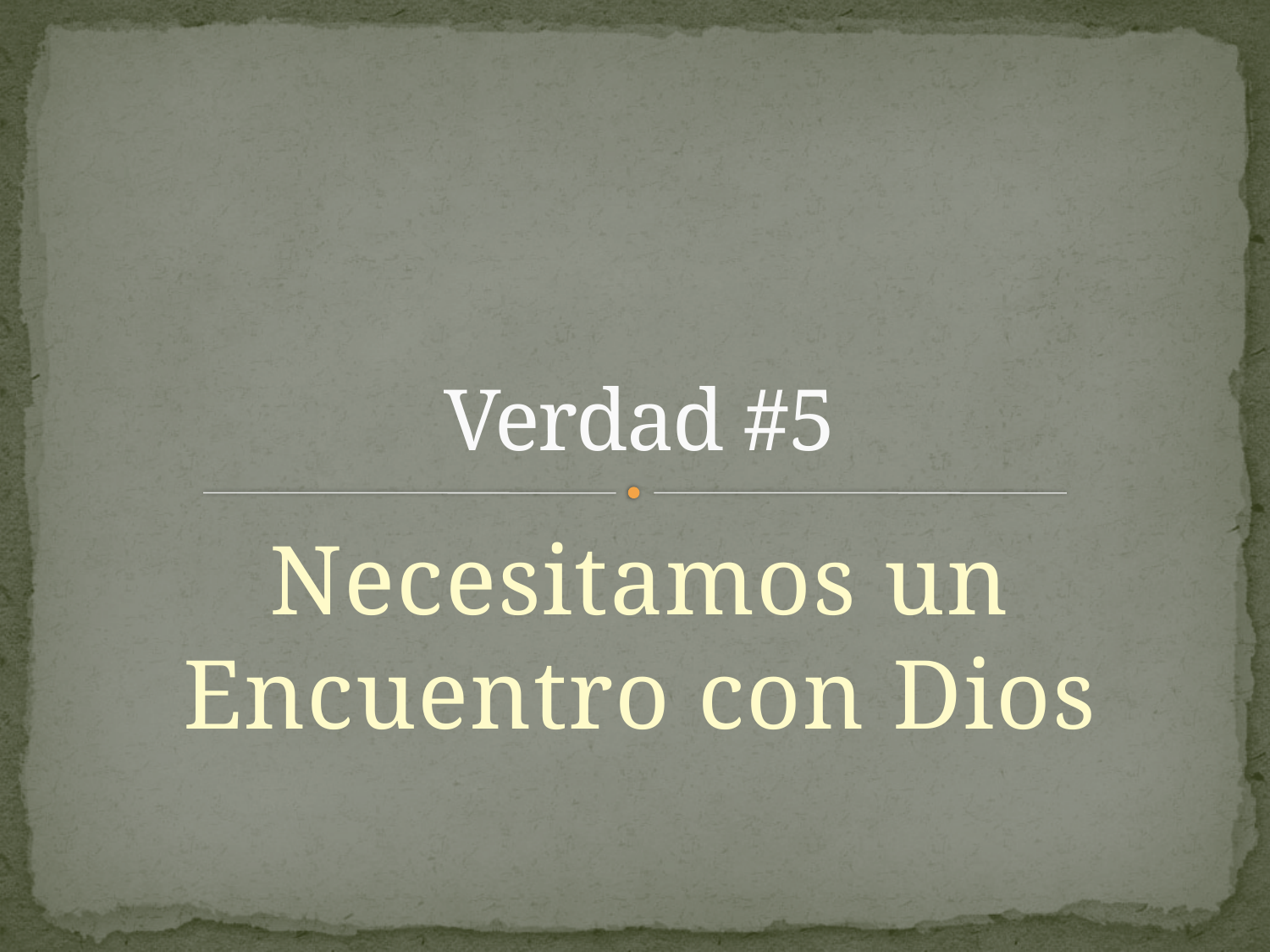

# Verdad #5
Necesitamos un Encuentro con Dios